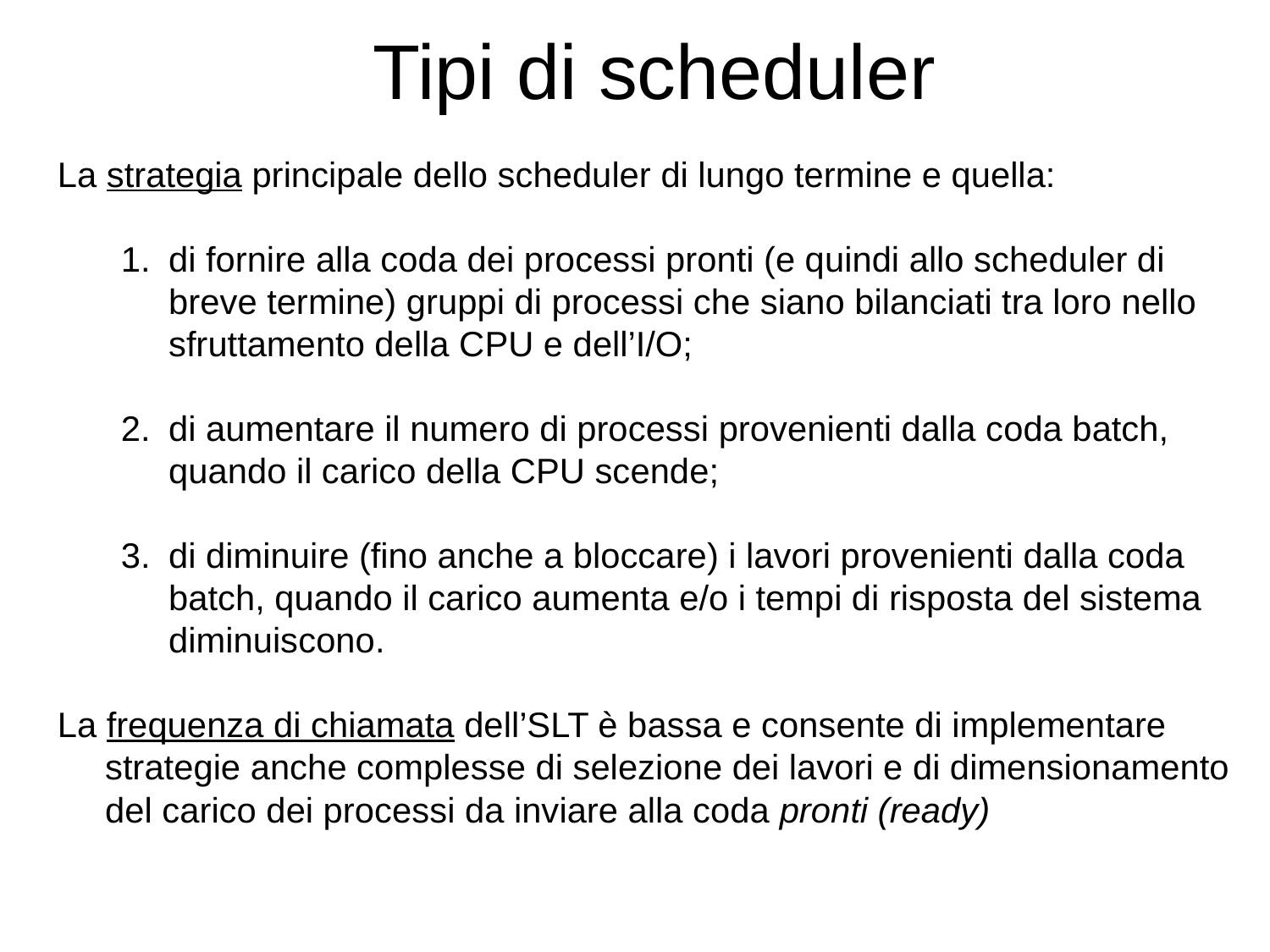

# Tipi di scheduler
La strategia principale dello scheduler di lungo termine e quella:

di fornire alla coda dei processi pronti (e quindi allo scheduler di breve termine) gruppi di processi che siano bilanciati tra loro nello sfruttamento della CPU e dell’I/O;

di aumentare il numero di processi provenienti dalla coda batch,  quando il carico della CPU scende;

di diminuire (fino anche a bloccare) i lavori provenienti dalla coda batch, quando il carico aumenta e/o i tempi di risposta del sistema diminuiscono.

La frequenza di chiamata dell’SLT è bassa e consente di implementare strategie anche complesse di selezione dei lavori e di dimensionamento del carico dei processi da inviare alla coda pronti (ready)